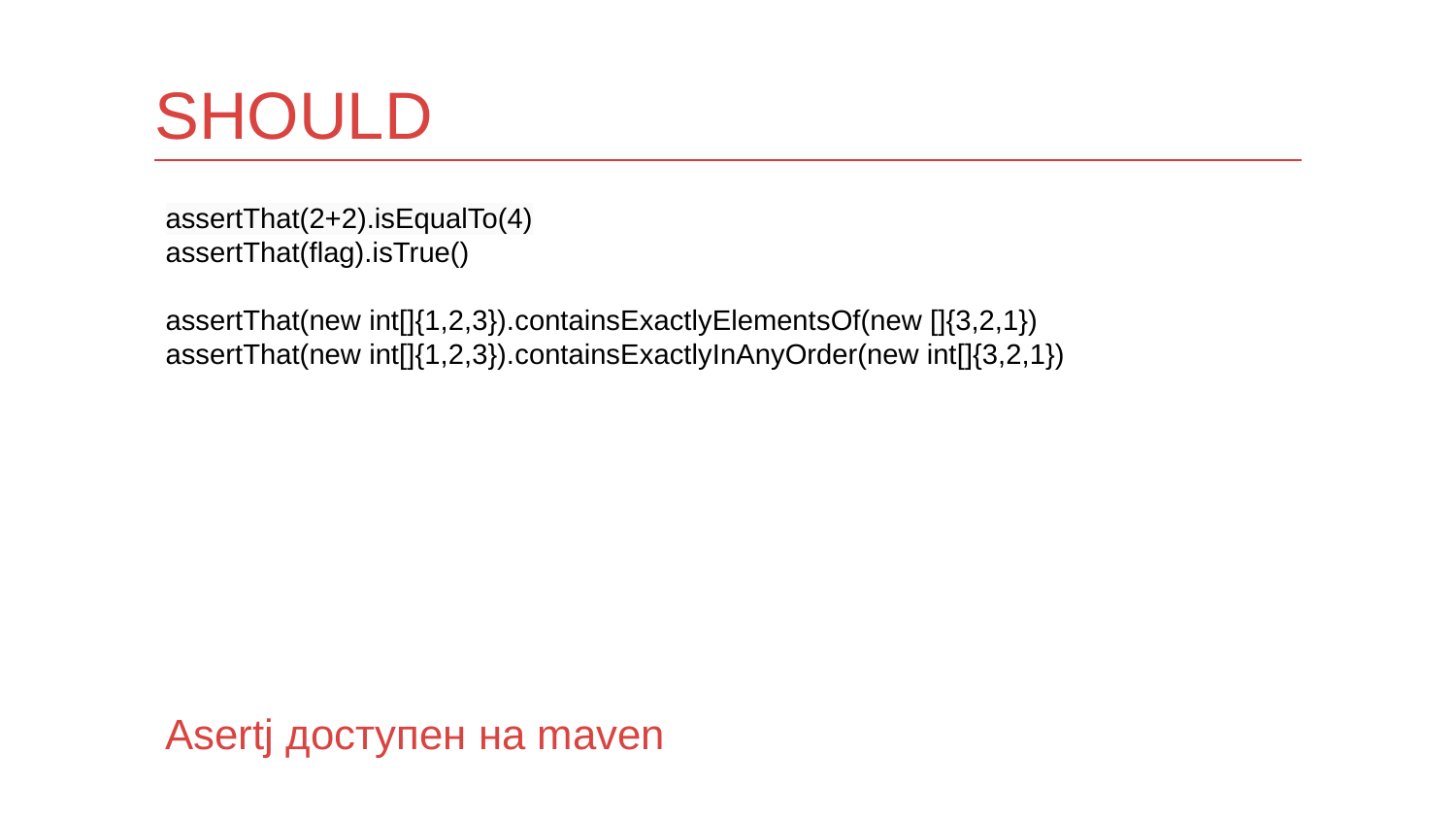

# SHOULD
assertThat(2+2).isEqualTo(4)
assertThat(flag).isTrue()

assertThat(new int[]{1,2,3}).containsExactlyElementsOf(new []{3,2,1})
assertThat(new int[]{1,2,3}).containsExactlyInAnyOrder(new int[]{3,2,1})

Asertj доступен на maven